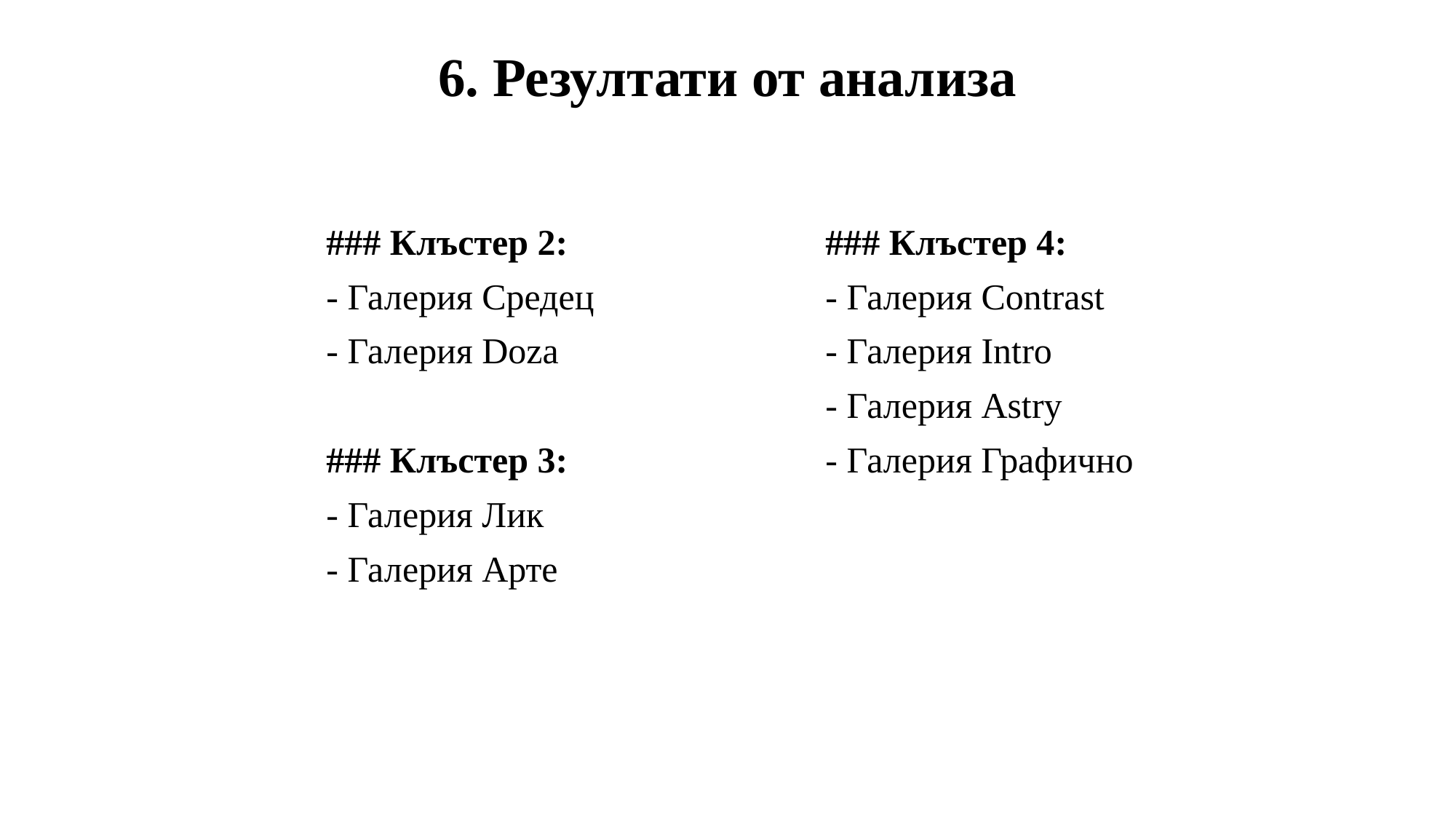

# 6. Резултати от анализа
### Клъстер 2:
- Галерия Средец
- Галерия Doza

### Клъстер 3:
- Галерия Лик
- Галерия Арте
### Клъстер 4:
- Галерия Contrast
- Галерия Intro
- Галерия Astry
- Галерия Графично